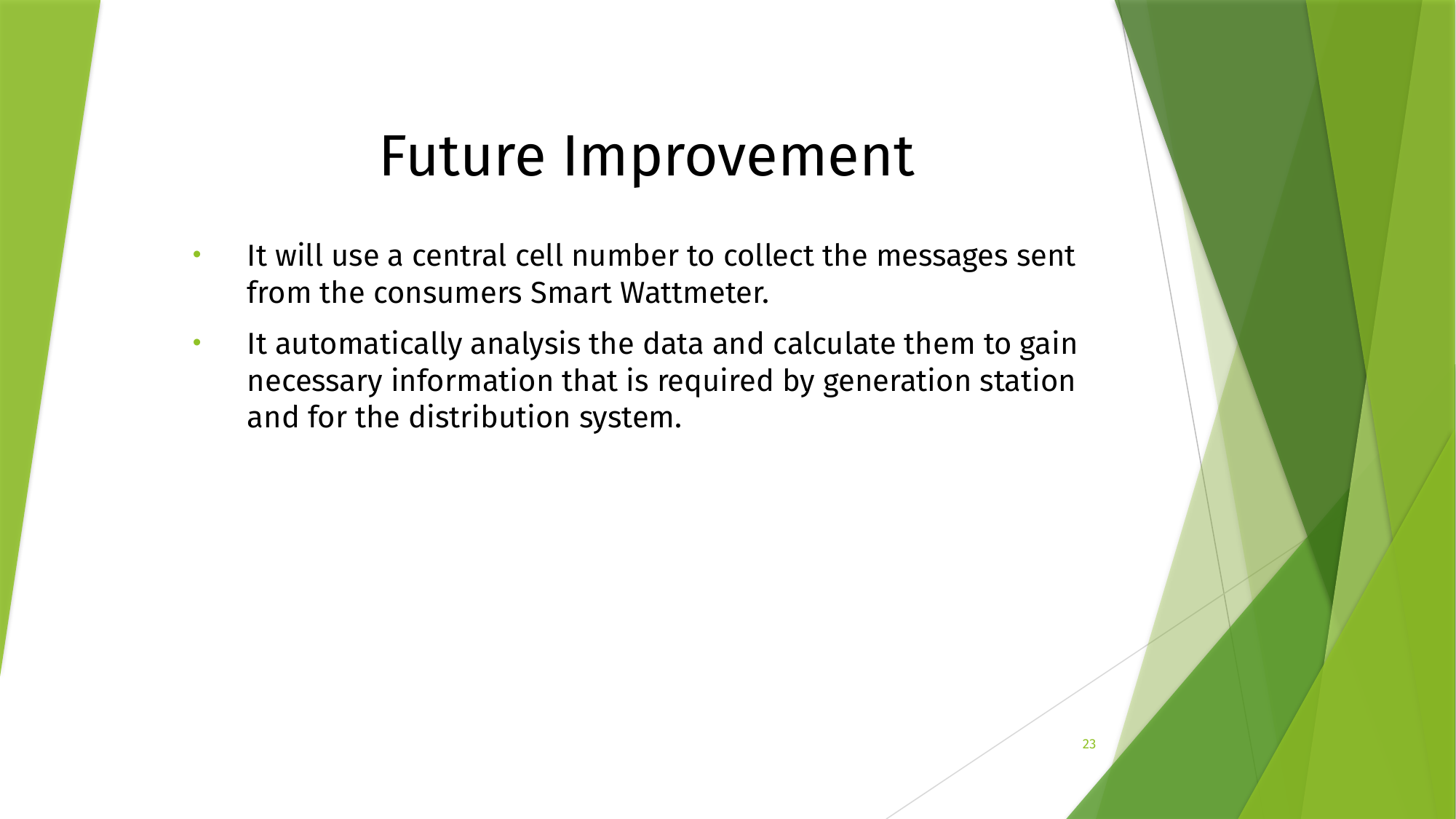

# Future Improvement
It will use a central cell number to collect the messages sent from the consumers Smart Wattmeter.
It automatically analysis the data and calculate them to gain necessary information that is required by generation station and for the distribution system.
23